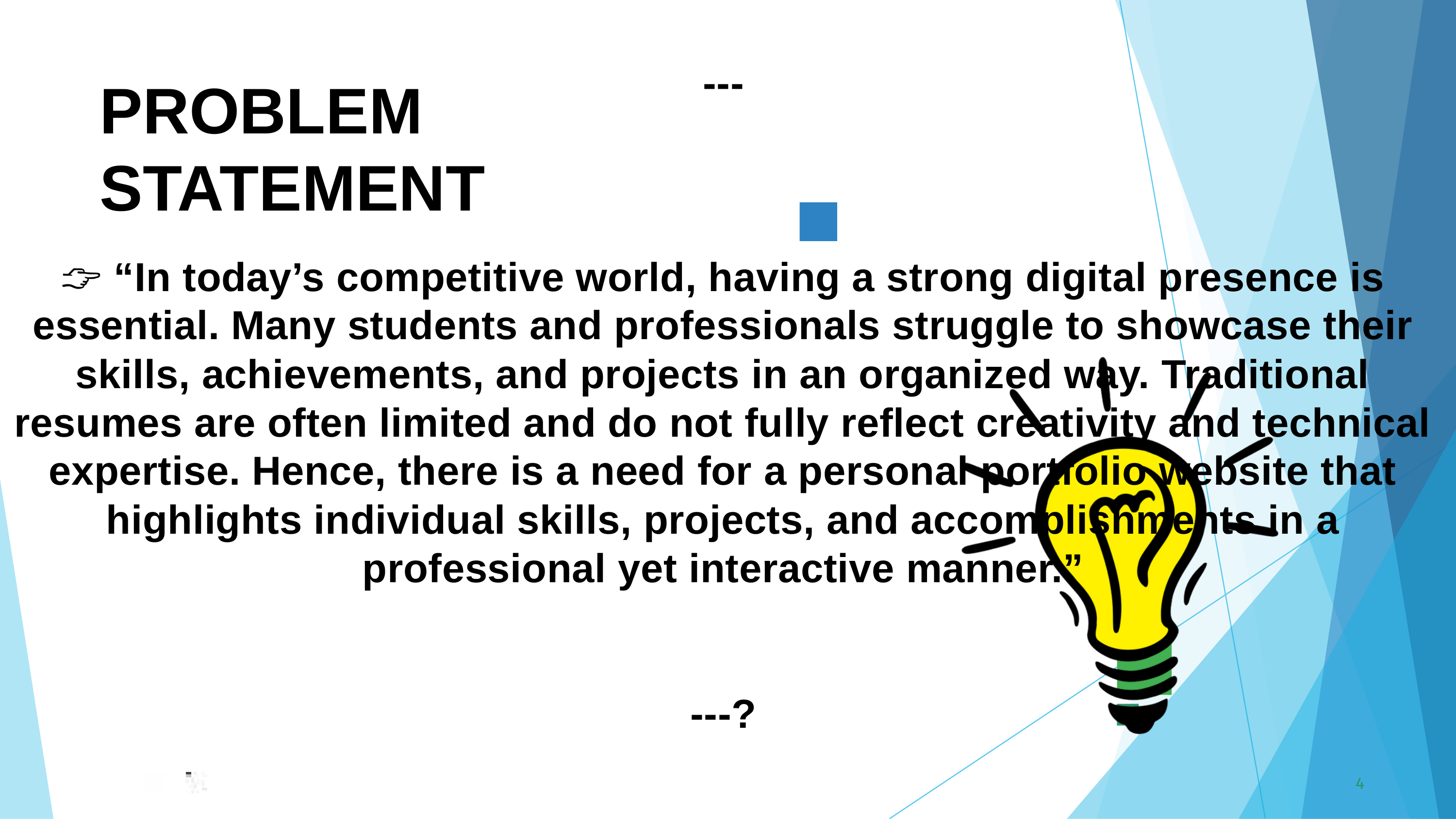

---

👉 “In today’s competitive world, having a strong digital presence is essential. Many students and professionals struggle to showcase their skills, achievements, and projects in an organized way. Traditional resumes are often limited and do not fully reflect creativity and technical expertise. Hence, there is a need for a personal portfolio website that highlights individual skills, projects, and accomplishments in a professional yet interactive manner.”

---?

PROBLEM	STATEMENT

4